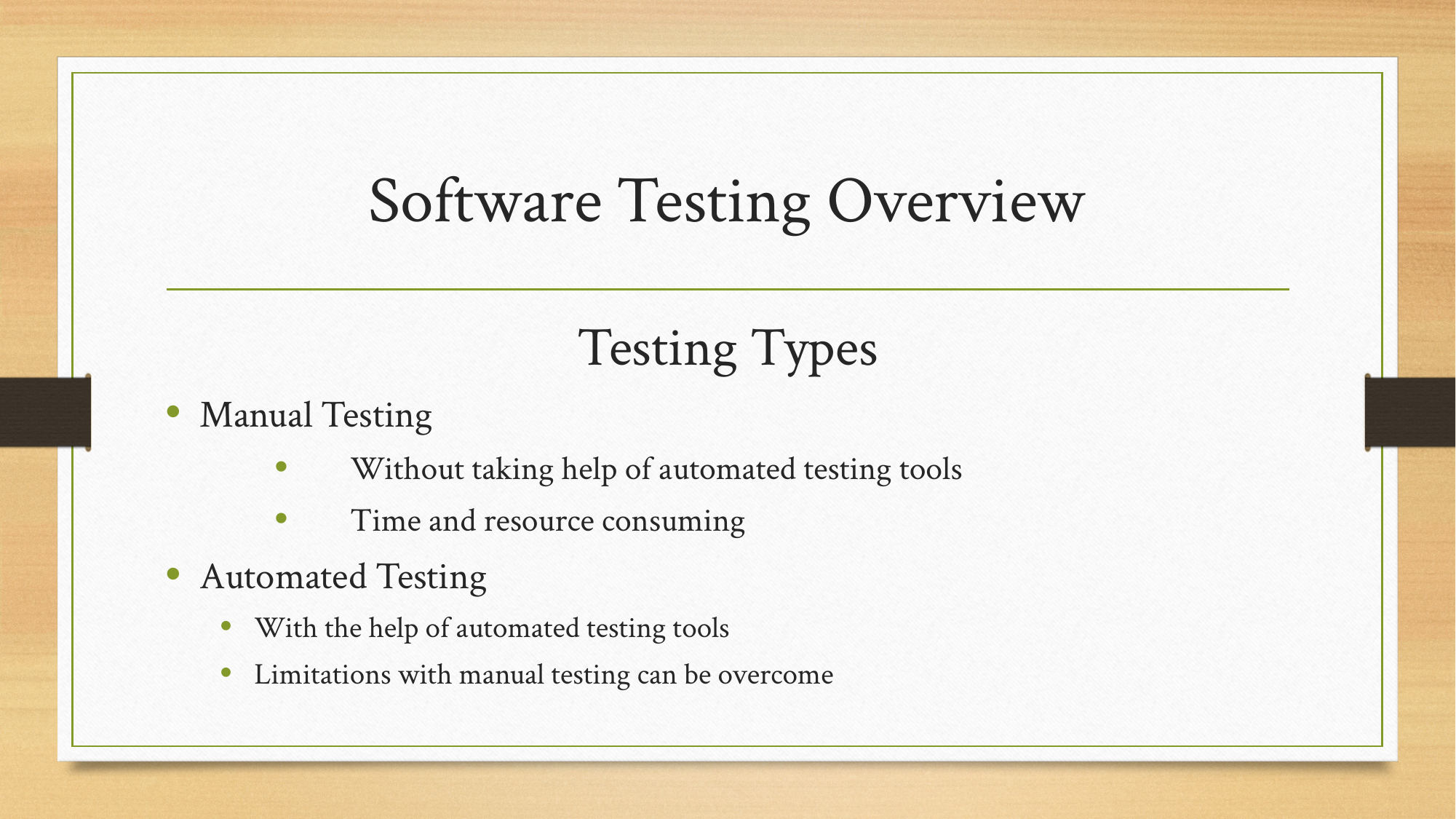

# Software Testing Overview
Testing Types
Manual Testing
 Without taking help of automated testing tools
 Time and resource consuming
Automated Testing
With the help of automated testing tools
Limitations with manual testing can be overcome